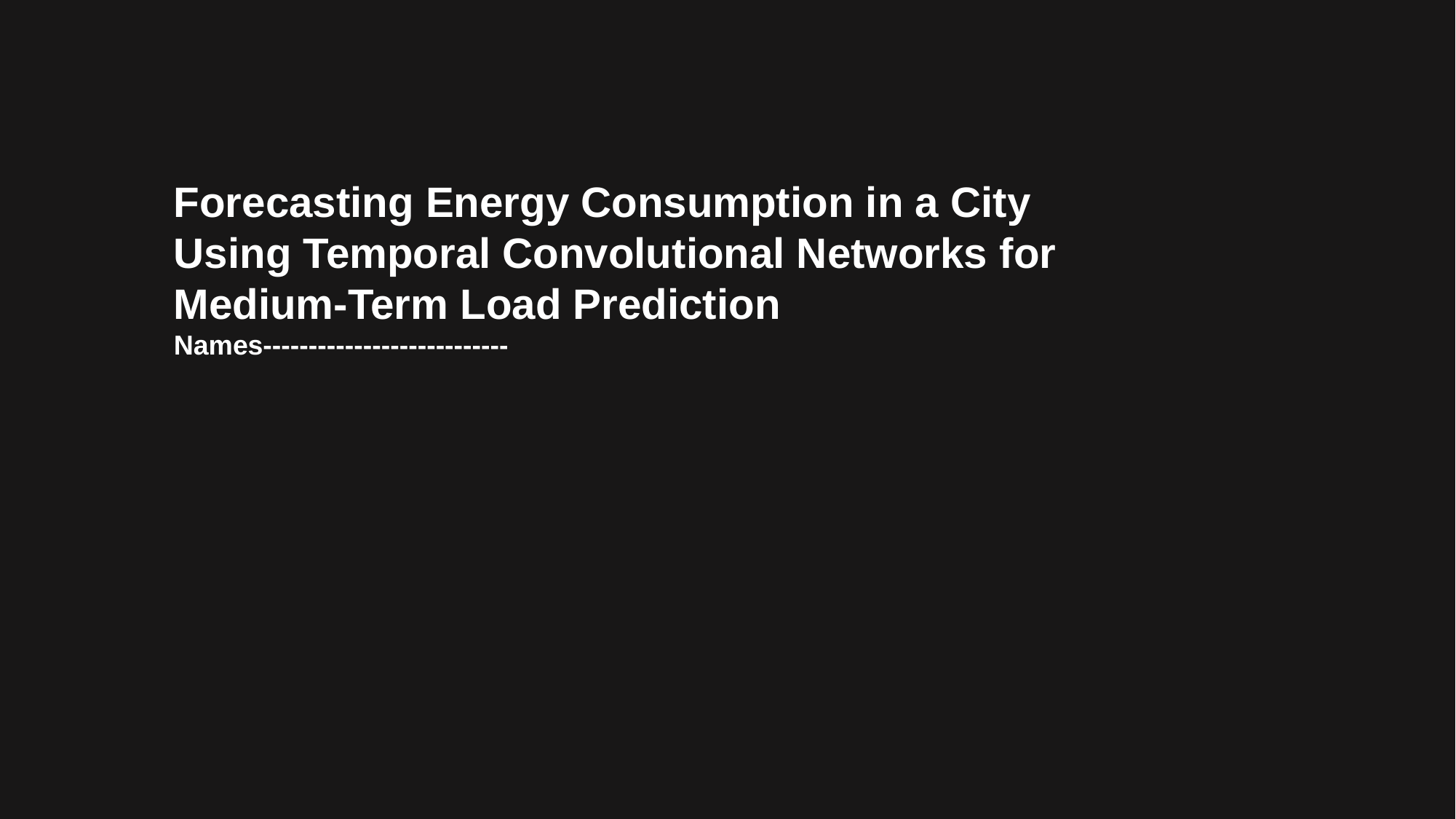

Forecasting Energy Consumption in a City Using Temporal Convolutional Networks for Medium-Term Load Prediction
Names---------------------------